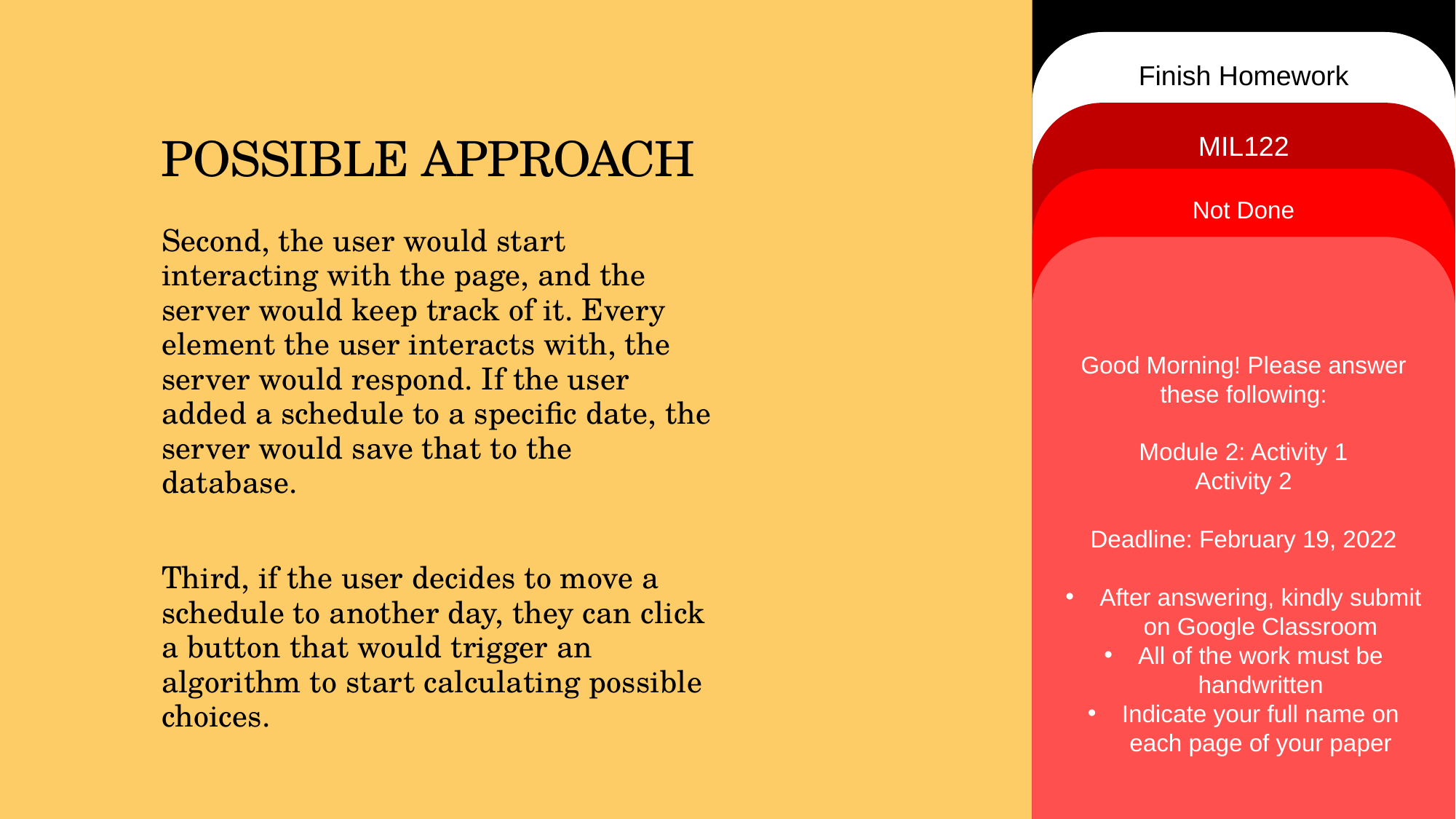

Finish Homework
MIL122
POSSIBLE APPROACH
Not Done
Second, the user would start interacting with the page, and the server would keep track of it. Every element the user interacts with, the server would respond. If the user added a schedule to a specific date, the server would save that to the database.
Third, if the user decides to move a schedule to another day, they can click a button that would trigger an algorithm to start calculating possible choices.

Good Morning! Please answer these following:
Module 2: Activity 1
Activity 2
Deadline: February 19, 2022
After answering, kindly submit on Google Classroom
All of the work must be handwritten
Indicate your full name on each page of your paper